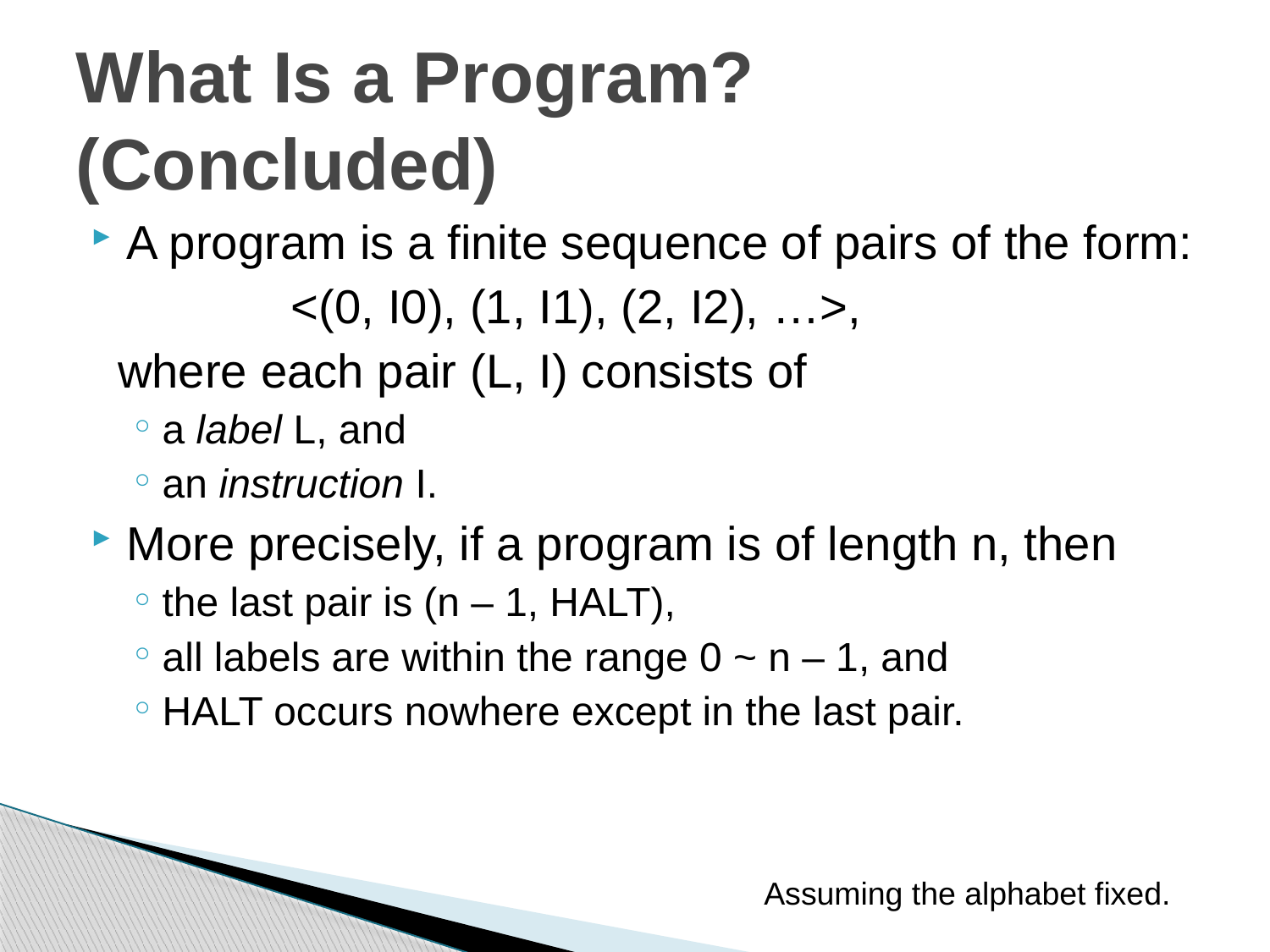

# What Is a Program? (Concluded)
A program is a finite sequence of pairs of the form:
               <(0, I0), (1, I1), (2, I2), …>,
  where each pair (L, I) consists of
a label L, and
an instruction I.
More precisely, if a program is of length n, then
the last pair is (n – 1, HALT),
all labels are within the range 0 ~ n – 1, and
HALT occurs nowhere except in the last pair.

Assuming the alphabet fixed.